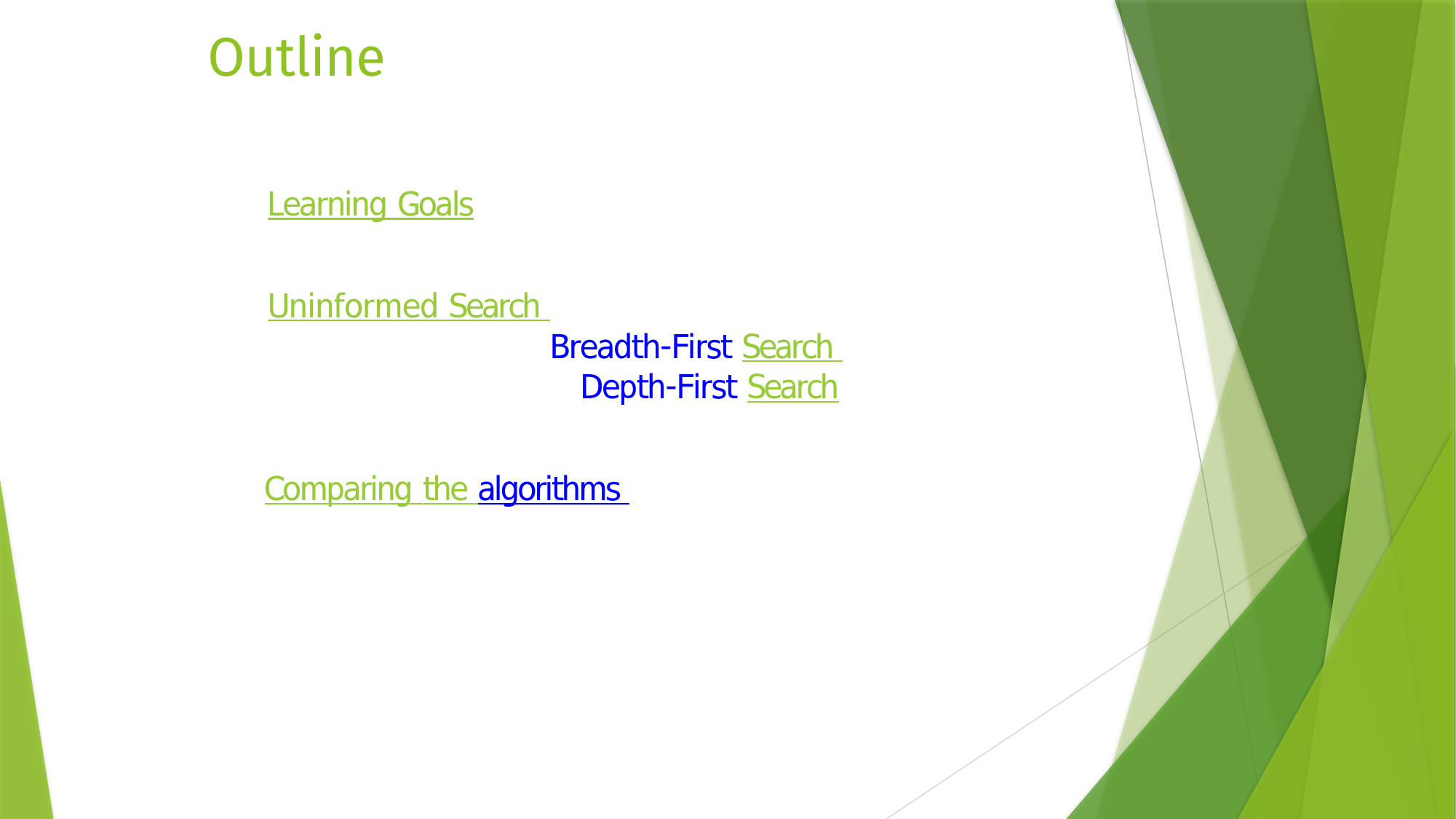

# Outline
Learning Goals

Uninformed Search
                               Breadth-First Search
                                   Depth-First Search
Comparing the algorithms
16/34